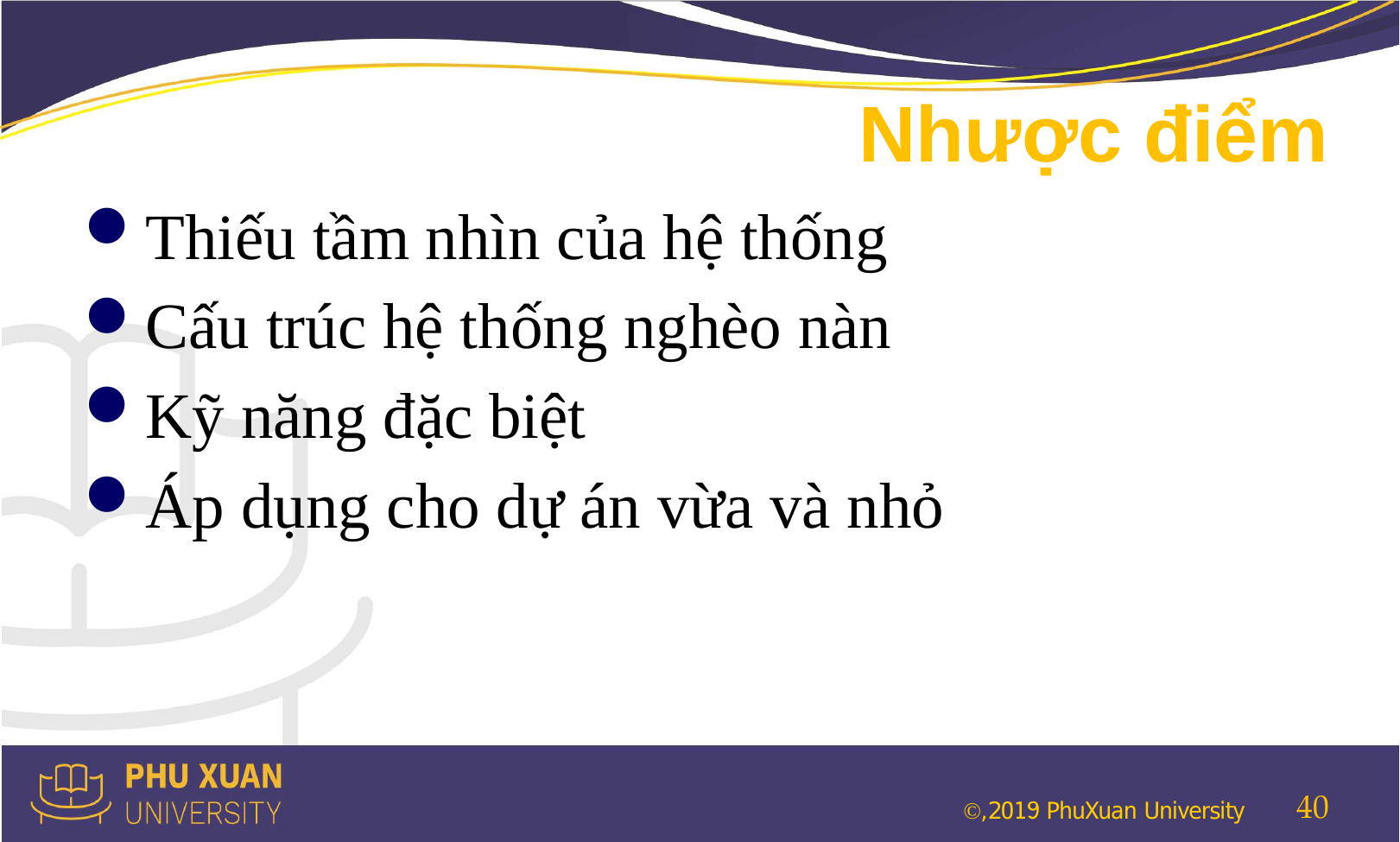

# Nhược điểm
Thiếu tầm nhìn của hệ thống
Cấu trúc hệ thống nghèo nàn
Kỹ năng đặc biệt
Áp dụng cho dự án vừa và nhỏ
40